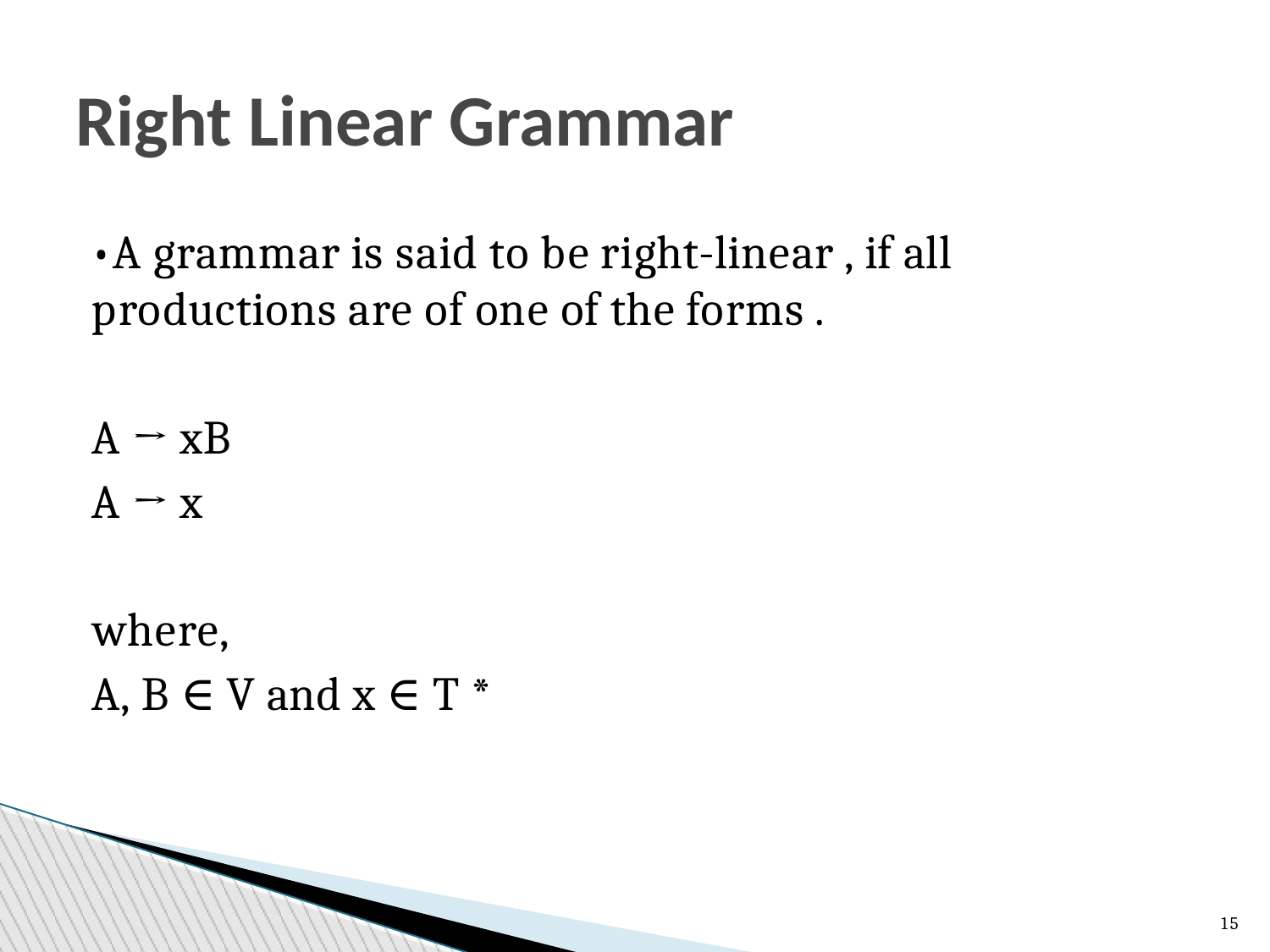

Right Linear Grammar

•A grammar is said to be right-linear , if all productions are of one of the forms .

A → xB
A → x

where,
A, B ∈ V and x ∈ T *

15